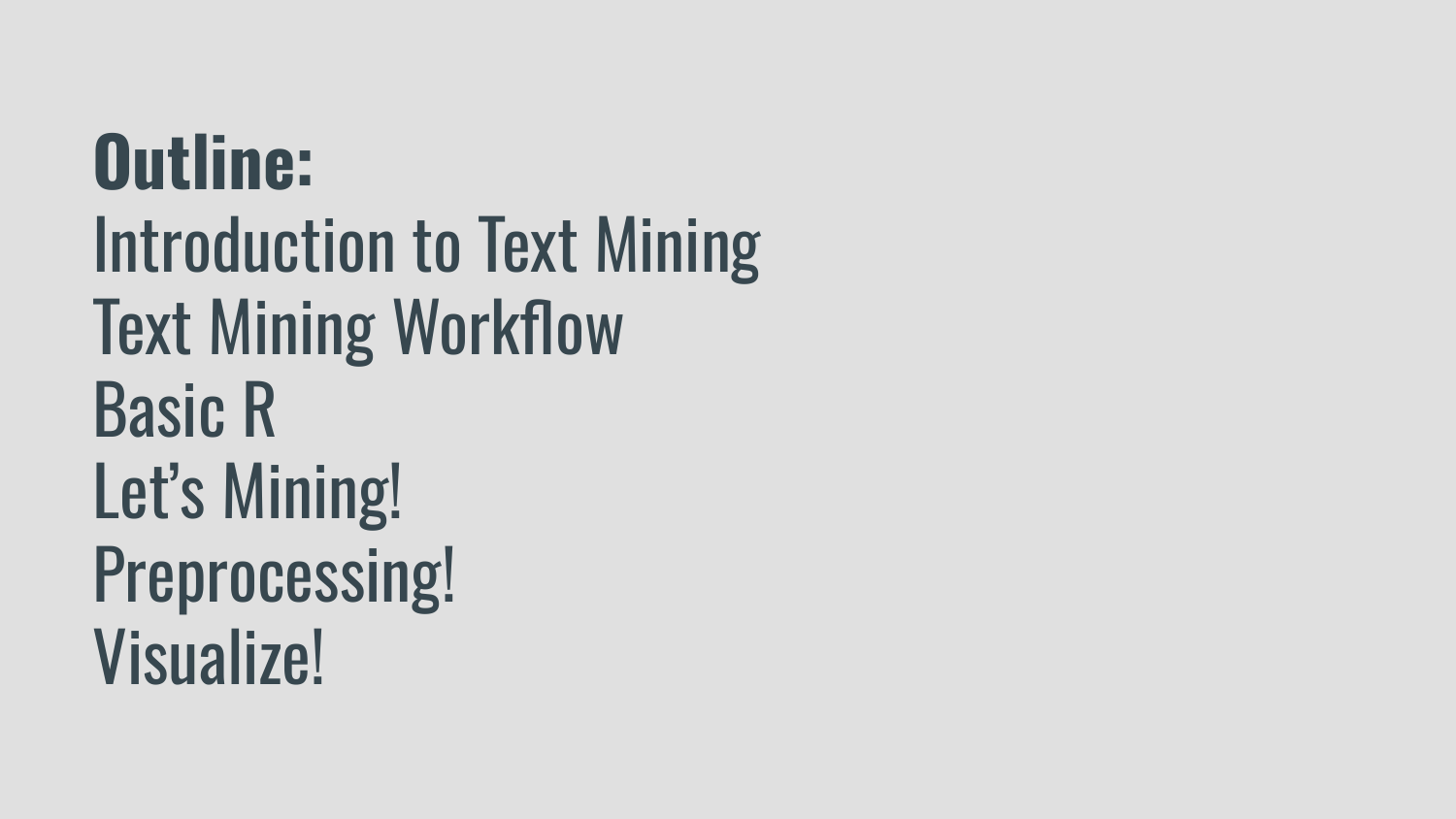

# Outline:
Introduction to Text Mining
Text Mining Workflow
Basic R
Let’s Mining!
Preprocessing!
Visualize!